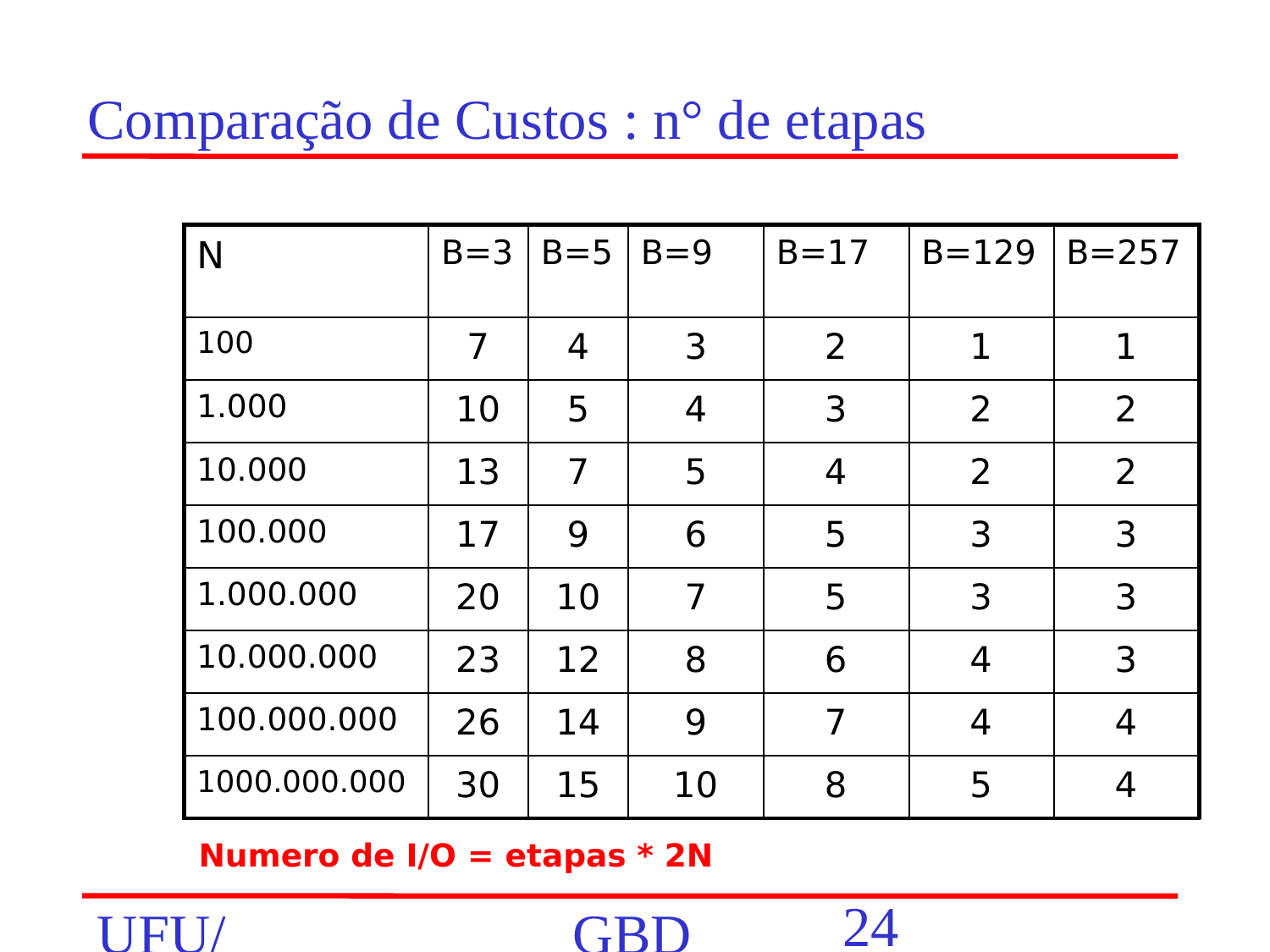

# Comparação de Custos : n° de etapas
N
B=3
B=5
B=9
B=17
B=129
B=257
100
7
4
3
2
1
1
1.000
10
5
4
3
2
2
10.000
13
7
5
4
2
2
100.000
17
9
6
5
3
3
1.000.000
20
10
7
5
3
3
10.000.000
23
12
8
6
4
3
100.000.000
26
14
9
7
4
4
1000.000.000
30
15
10
8
5
4
Numero de I/O = etapas * 2N
24
UFU/FACOM/BCC
GBD